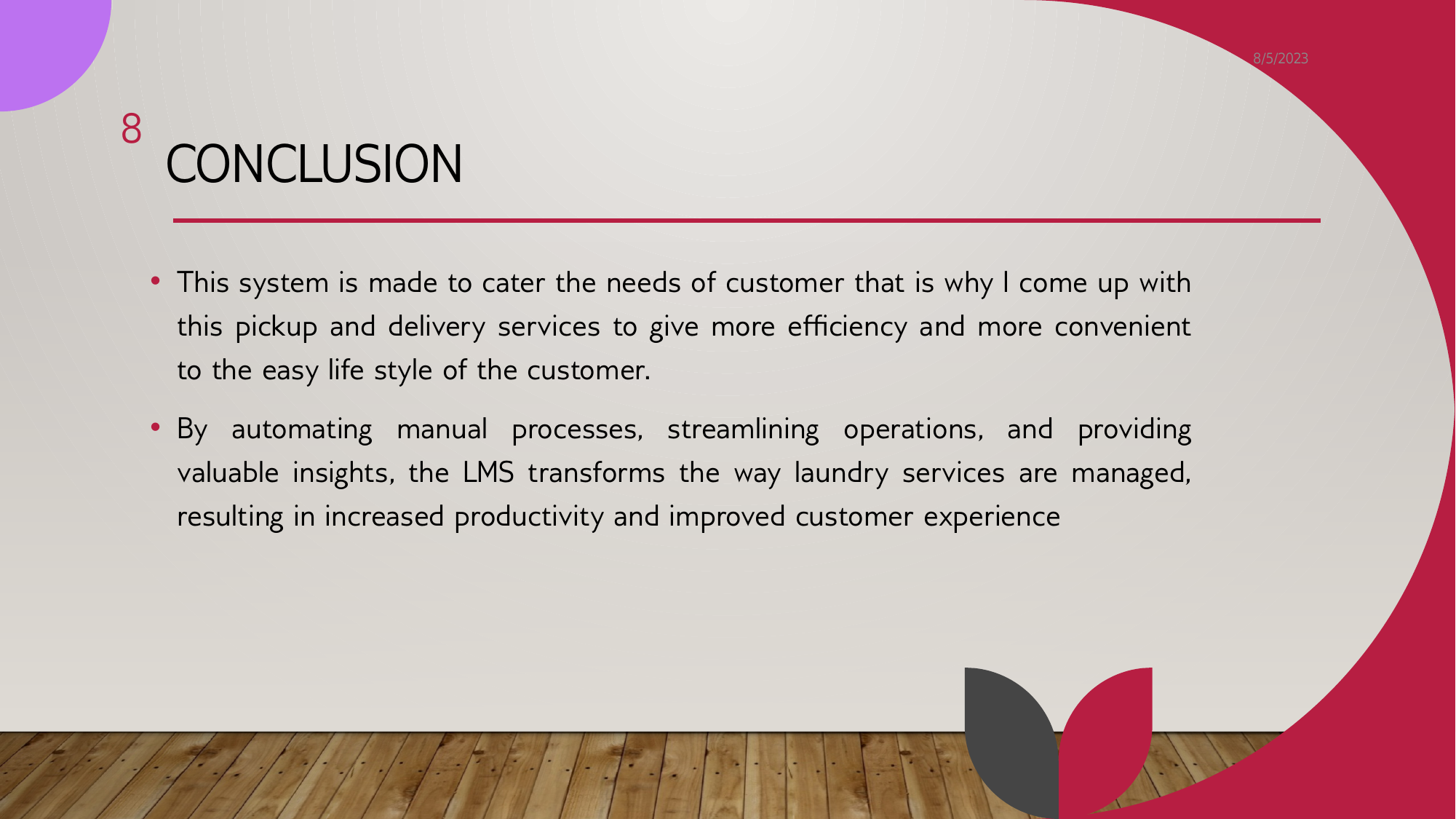

8/5/2023
8
# Conclusion
This system is made to cater the needs of customer that is why I come up with this pickup and delivery services to give more efficiency and more convenient to the easy life style of the customer.
By automating manual processes, streamlining operations, and providing valuable insights, the LMS transforms the way laundry services are managed, resulting in increased productivity and improved customer experience